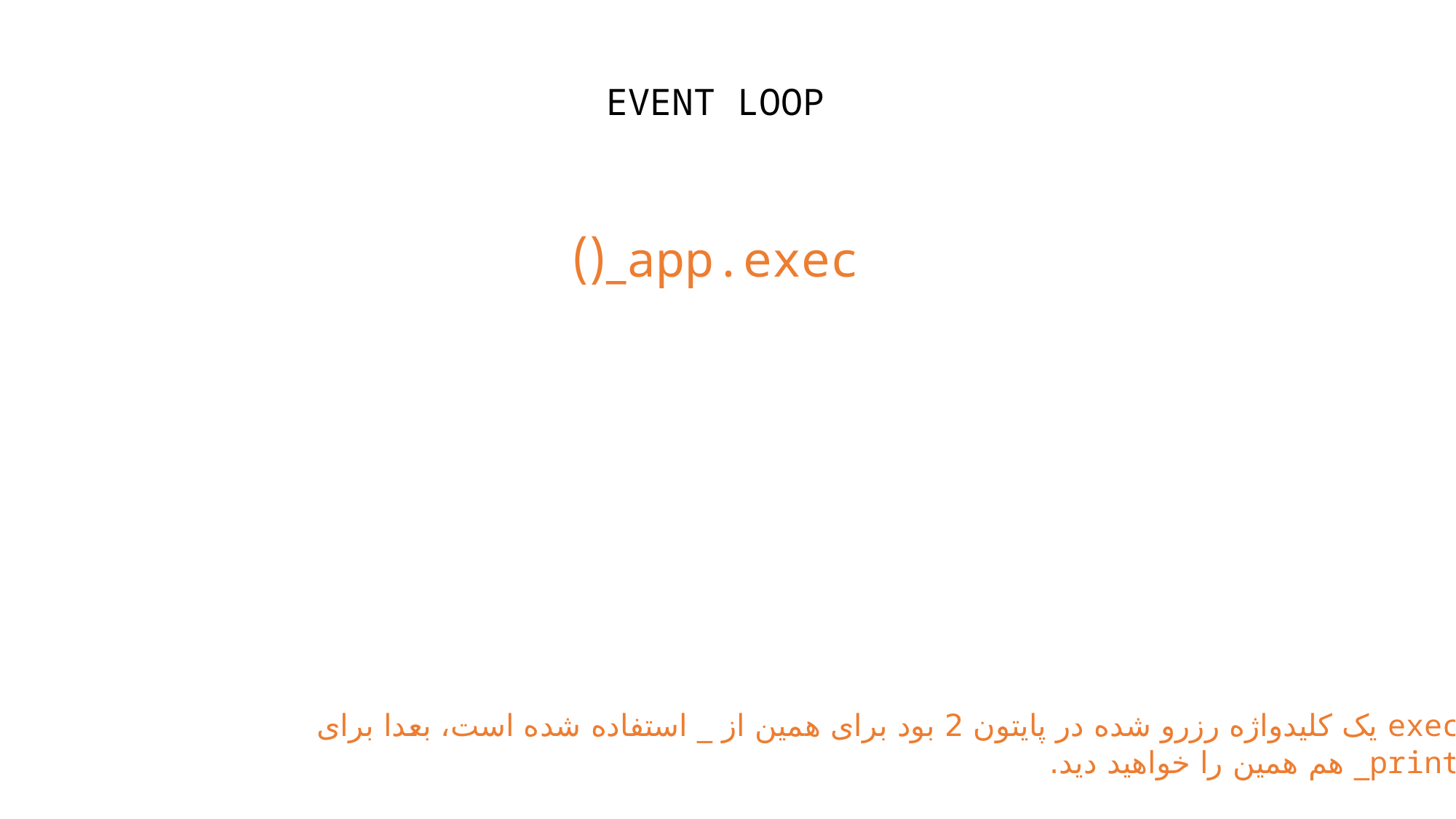

EVENT LOOP
app.exec_()
exec یک کلیدواژه رزرو شده در پایتون 2 بود برای همین از _ استفاده شده است، بعدا برای
print_ هم همین را خواهید دید.